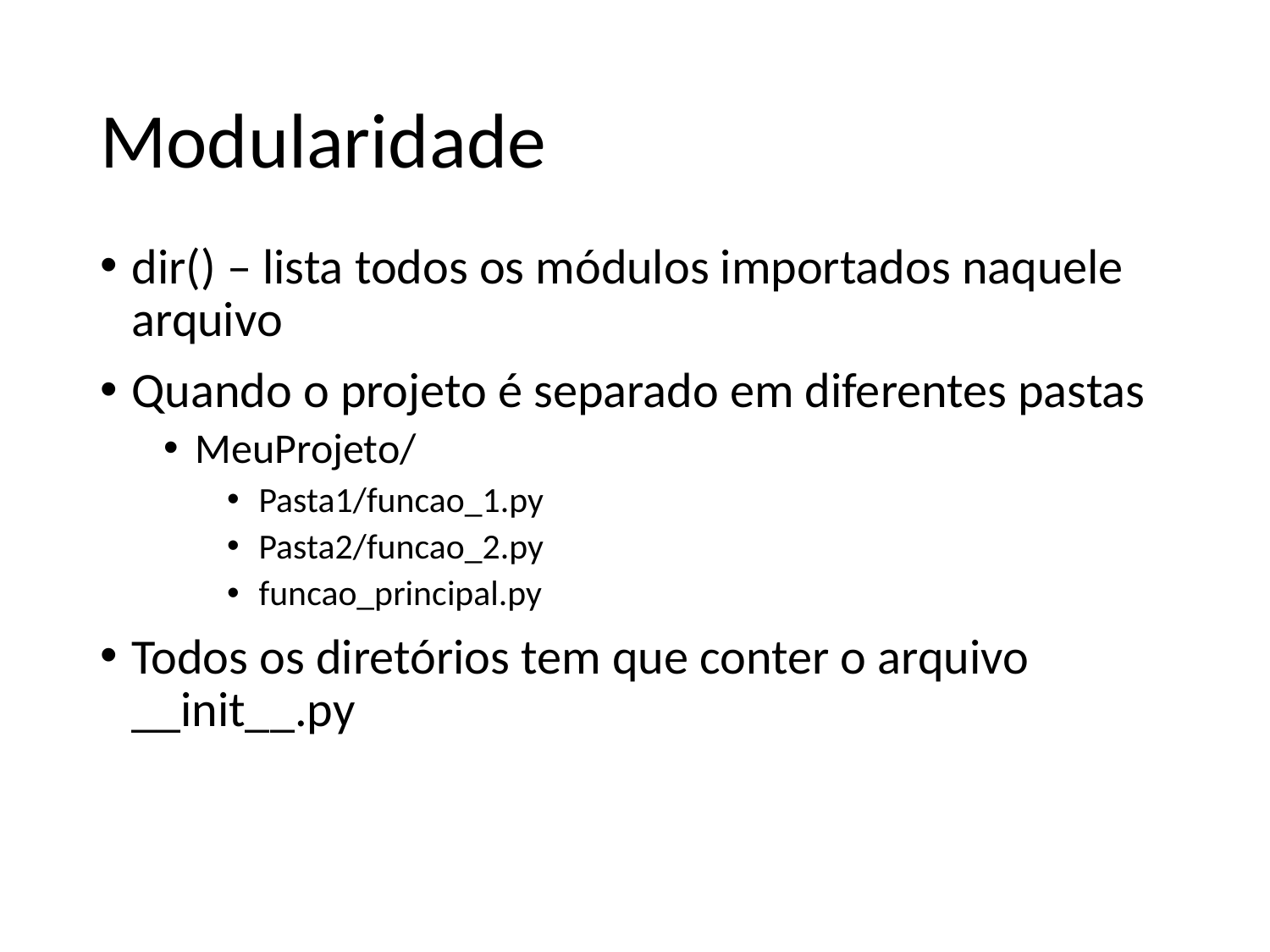

# Modularidade
dir() – lista todos os módulos importados naquele arquivo
Quando o projeto é separado em diferentes pastas
MeuProjeto/
Pasta1/funcao_1.py
Pasta2/funcao_2.py
funcao_principal.py
Todos os diretórios tem que conter o arquivo __init__.py